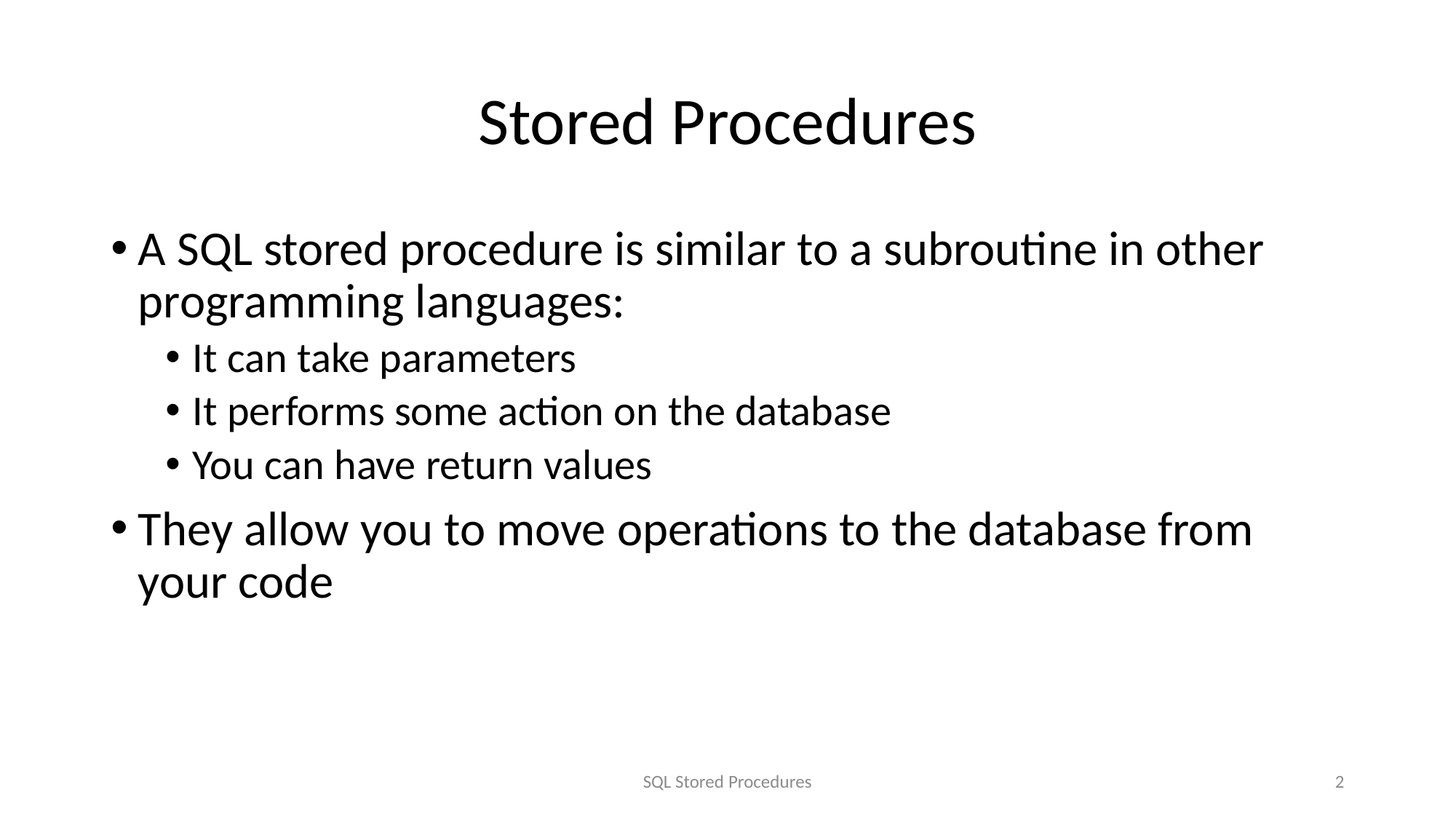

# Stored Procedures
A SQL stored procedure is similar to a subroutine in other programming languages:
It can take parameters
It performs some action on the database
You can have return values
They allow you to move operations to the database from your code
SQL Stored Procedures
2